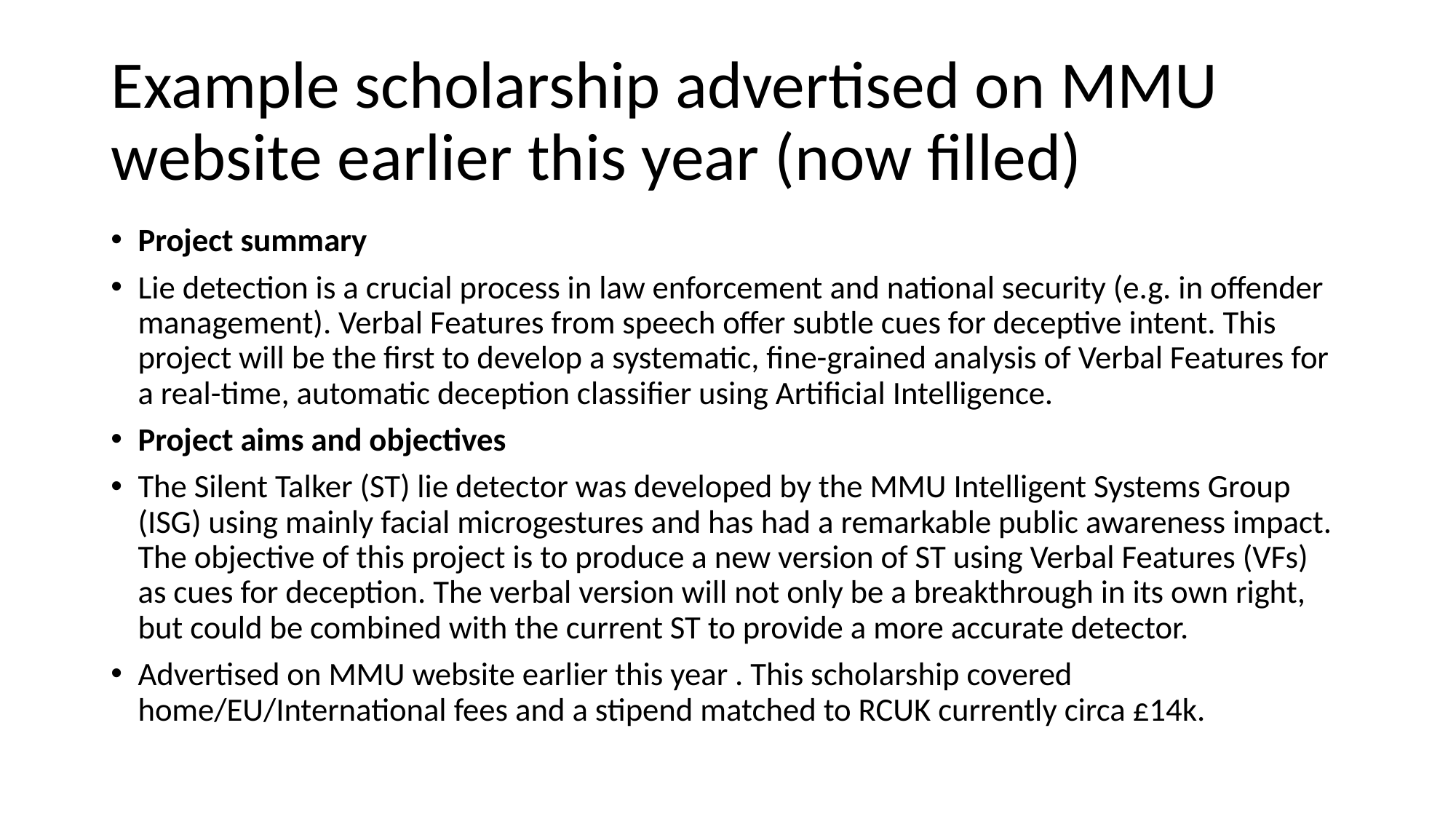

# Example scholarship advertised on MMU website earlier this year (now filled)
Project summary
Lie detection is a crucial process in law enforcement and national security (e.g. in offender management). Verbal Features from speech offer subtle cues for deceptive intent. This project will be the first to develop a systematic, fine-grained analysis of Verbal Features for a real-time, automatic deception classifier using Artificial Intelligence.
Project aims and objectives
The Silent Talker (ST) lie detector was developed by the MMU Intelligent Systems Group (ISG) using mainly facial microgestures and has had a remarkable public awareness impact. The objective of this project is to produce a new version of ST using Verbal Features (VFs) as cues for deception. The verbal version will not only be a breakthrough in its own right, but could be combined with the current ST to provide a more accurate detector.
Advertised on MMU website earlier this year . This scholarship covered home/EU/International fees and a stipend matched to RCUK currently circa £14k.